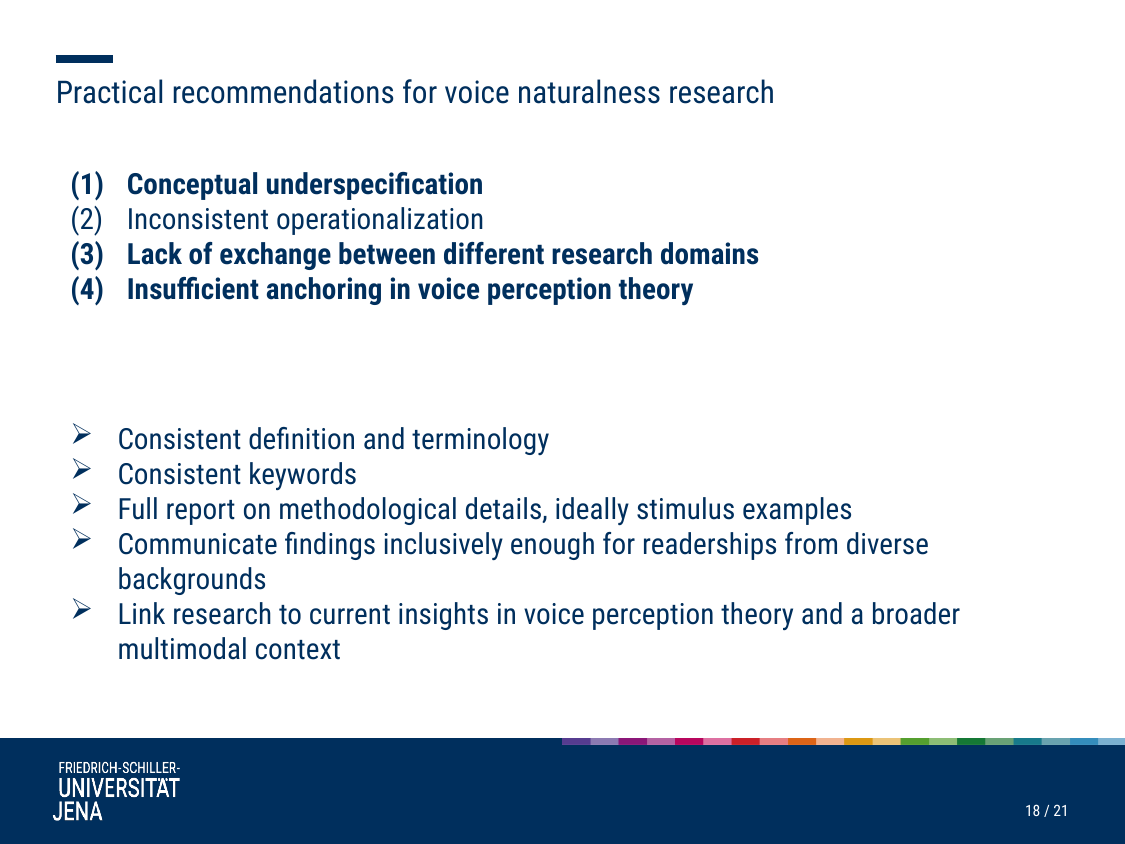

Practical recommendations for voice naturalness research
Conceptual underspecification
Inconsistent operationalization
Lack of exchange between different research domains
Insufficient anchoring in voice perception theory
Consistent definition and terminology
Consistent keywords
Full report on methodological details, ideally stimulus examples
Communicate findings inclusively enough for readerships from diverse backgrounds
Link research to current insights in voice perception theory and a broader multimodal context